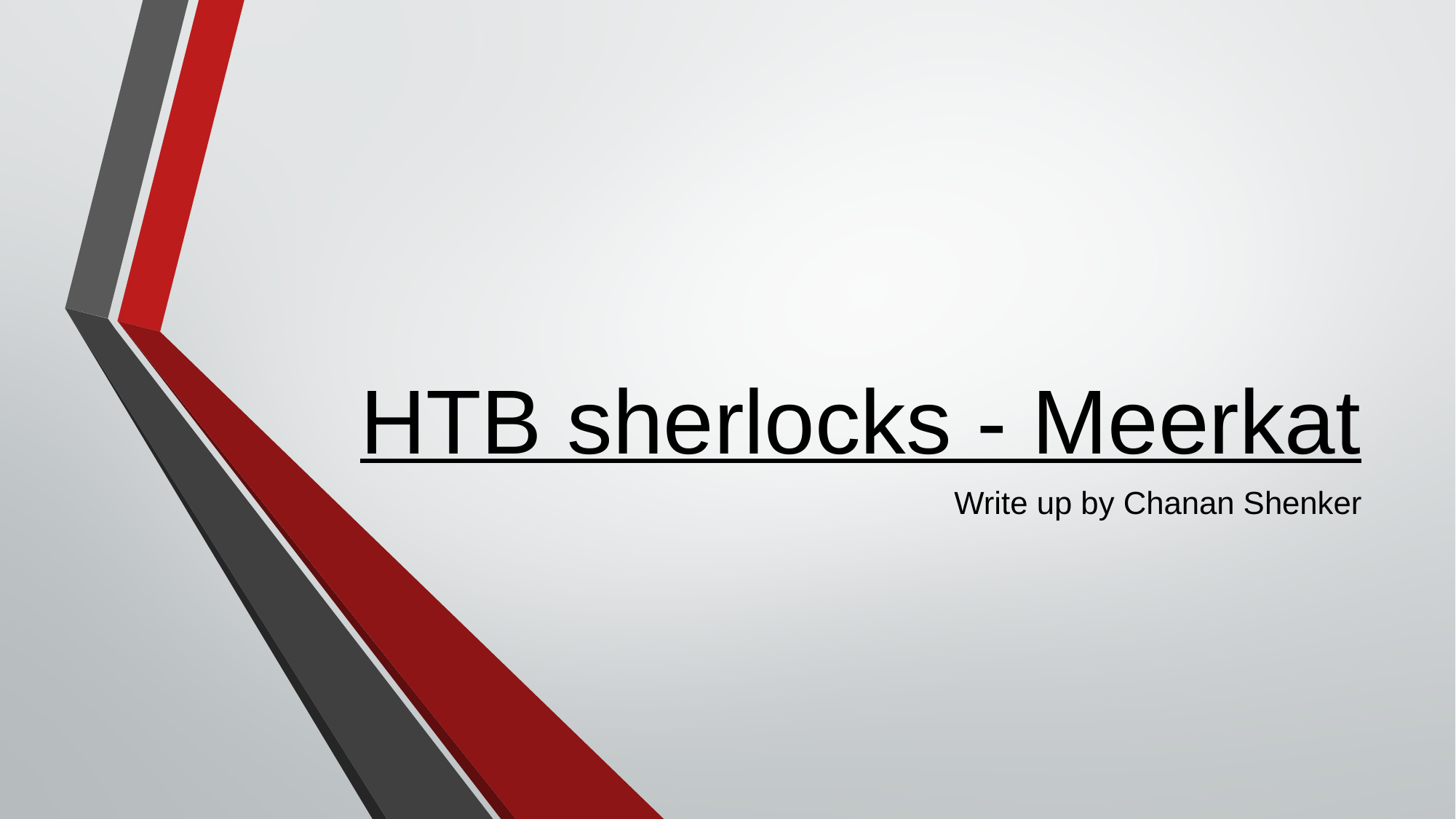

# HTB sherlocks - Meerkat
Write up by Chanan Shenker